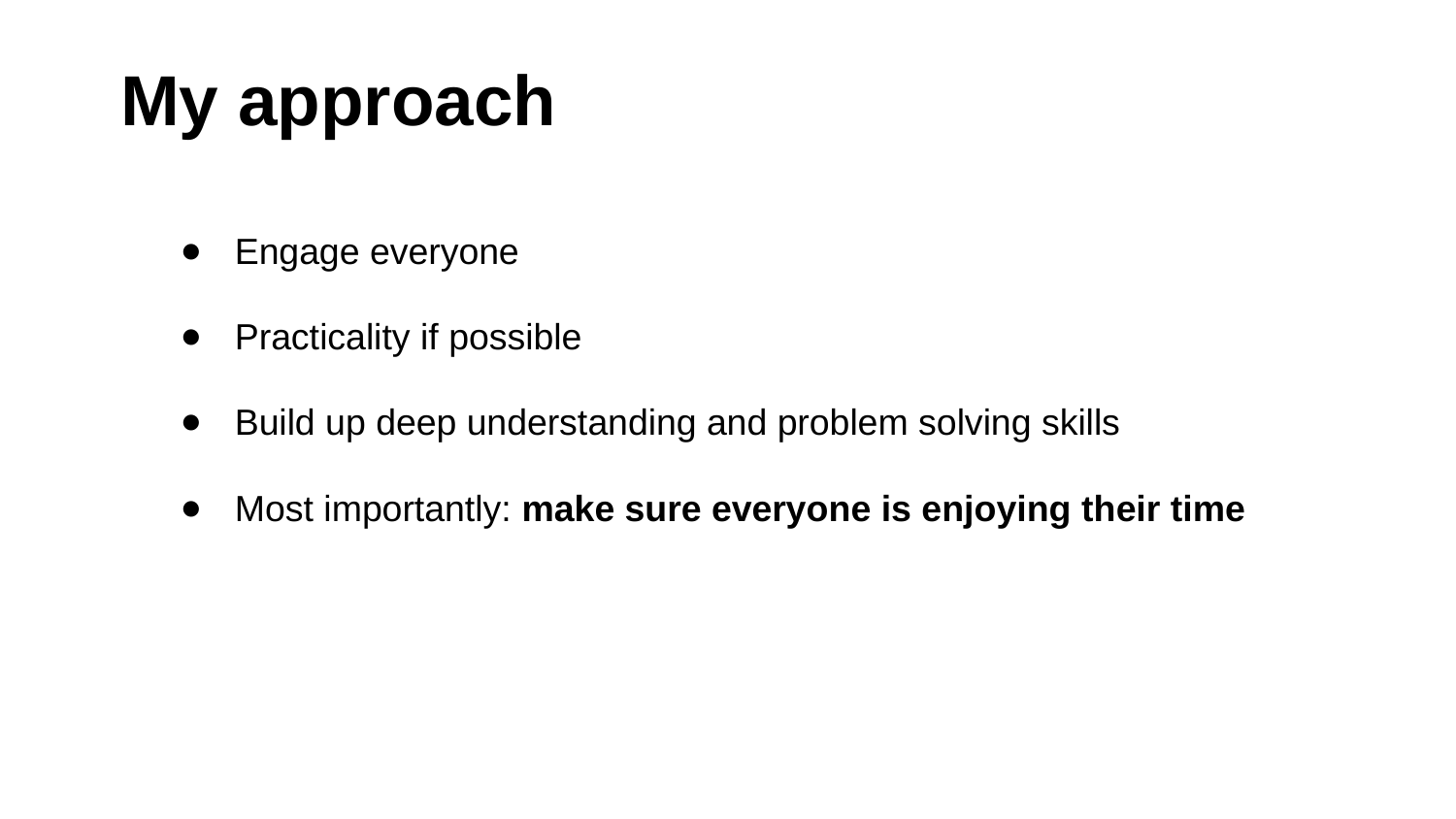

My approach
Engage everyone
Practicality if possible
Build up deep understanding and problem solving skills
Most importantly: make sure everyone is enjoying their time